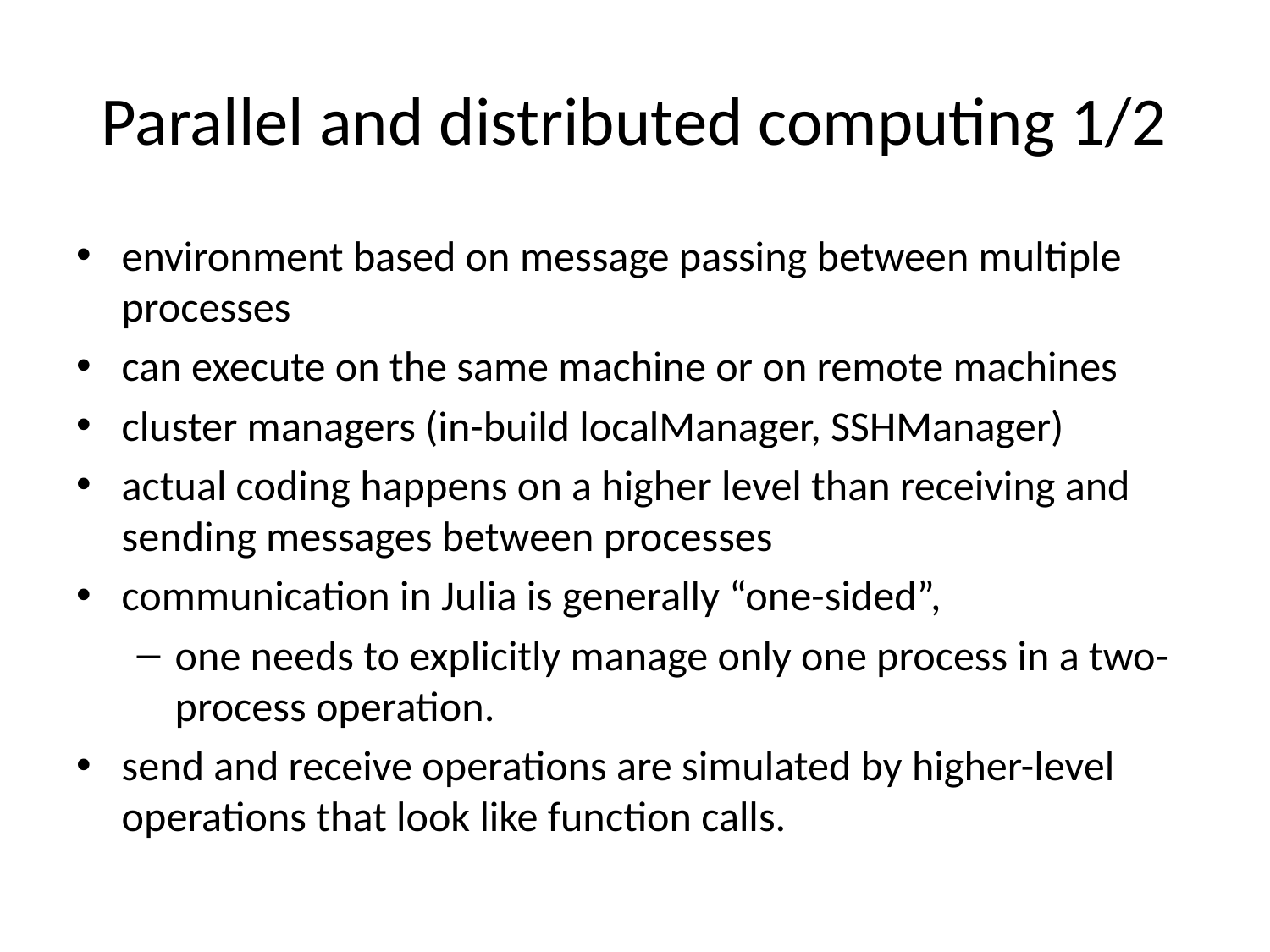

# Parallel and distributed computing 1/2
environment based on message passing between multiple processes
can execute on the same machine or on remote machines
cluster managers (in-build localManager, SSHManager)
actual coding happens on a higher level than receiving and sending messages between processes
communication in Julia is generally “one-sided”,
one needs to explicitly manage only one process in a two-process operation.
send and receive operations are simulated by higher-level operations that look like function calls.